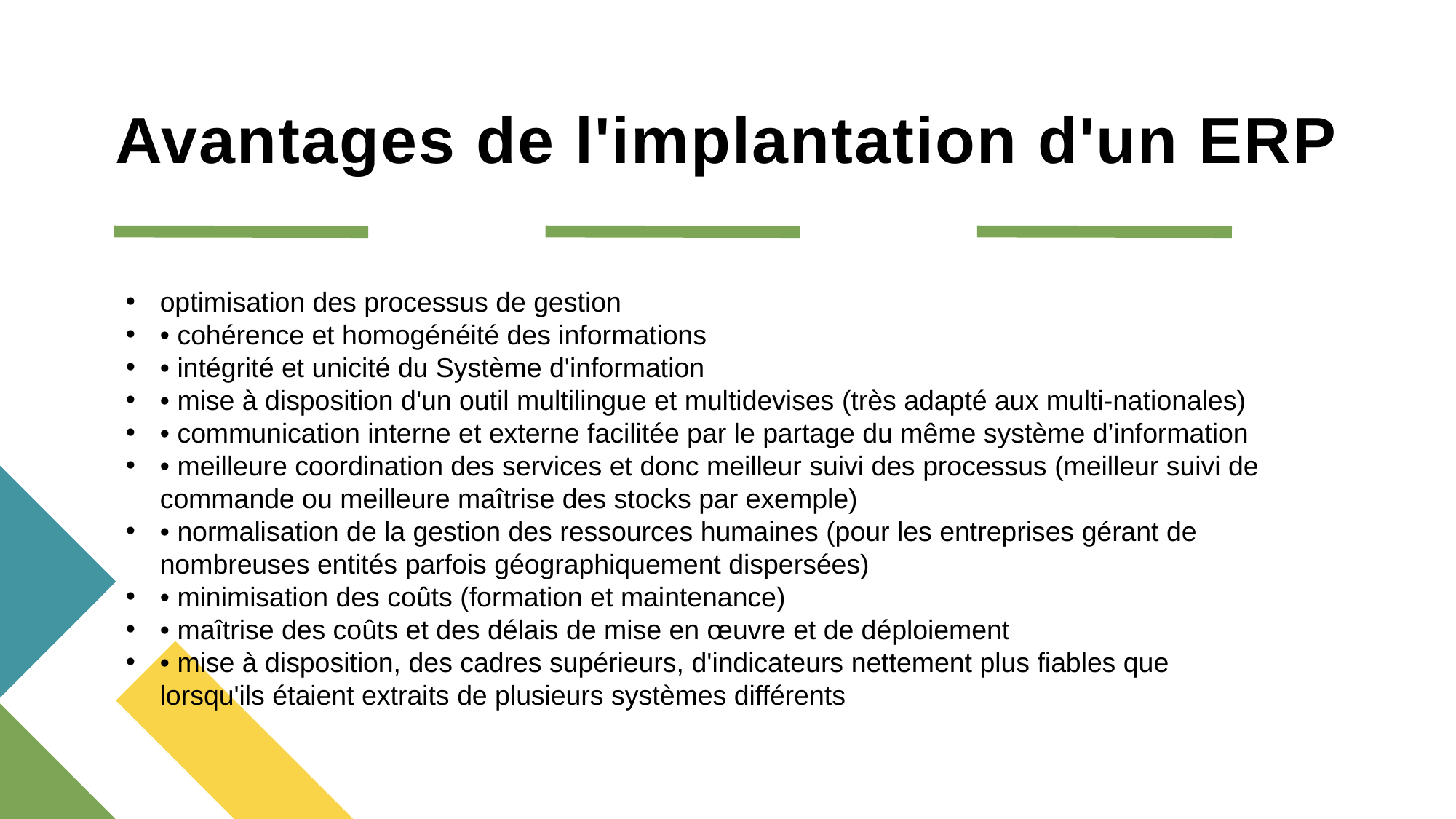

# Avantages de l'implantation d'un ERP
optimisation des processus de gestion
• cohérence et homogénéité des informations
• intégrité et unicité du Système d'information
• mise à disposition d'un outil multilingue et multidevises (très adapté aux multi-nationales)
• communication interne et externe facilitée par le partage du même système d’information
• meilleure coordination des services et donc meilleur suivi des processus (meilleur suivi de commande ou meilleure maîtrise des stocks par exemple)
• normalisation de la gestion des ressources humaines (pour les entreprises gérant de nombreuses entités parfois géographiquement dispersées)
• minimisation des coûts (formation et maintenance)
• maîtrise des coûts et des délais de mise en œuvre et de déploiement
• mise à disposition, des cadres supérieurs, d'indicateurs nettement plus fiables que lorsqu'ils étaient extraits de plusieurs systèmes différents